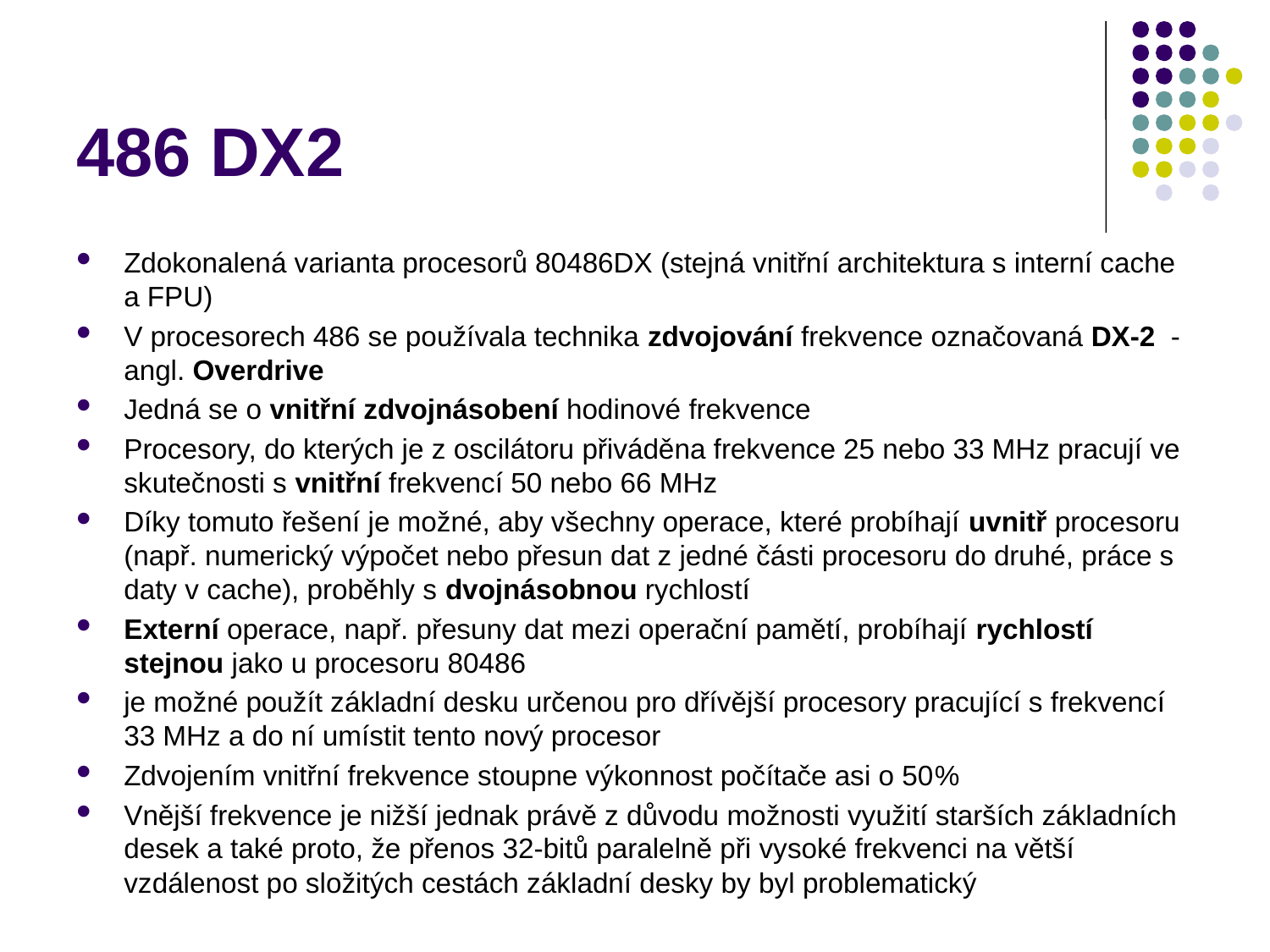

# 486 DX2
Zdokonalená varianta procesorů 80486DX (stejná vnitřní architektura s interní cache a FPU)
V procesorech 486 se používala technika zdvojování frekvence označovaná DX-2  - angl. Overdrive
Jedná se o vnitřní zdvojnásobení hodinové frekvence
Procesory, do kterých je z oscilátoru přiváděna frekvence 25 nebo 33 MHz pracují ve skutečnosti s vnitřní frekvencí 50 nebo 66 MHz
Díky tomuto řešení je možné, aby všechny operace, které probíhají uvnitř procesoru (např. numerický výpočet nebo přesun dat z jedné části procesoru do druhé, práce s daty v cache), proběhly s dvojnásobnou rychlostí
Externí operace, např. přesuny dat mezi operační pamětí, probíhají rychlostí stejnou jako u procesoru 80486
je možné použít základní desku určenou pro dřívější procesory pracující s frekvencí 33 MHz a do ní umístit tento nový procesor
Zdvojením vnitřní frekvence stoupne výkonnost počítače asi o 50%
Vnější frekvence je nižší jednak právě z důvodu možnosti využití starších základních desek a také proto, že přenos 32-bitů paralelně při vysoké frekvenci na větší vzdálenost po složitých cestách základní desky by byl problematický